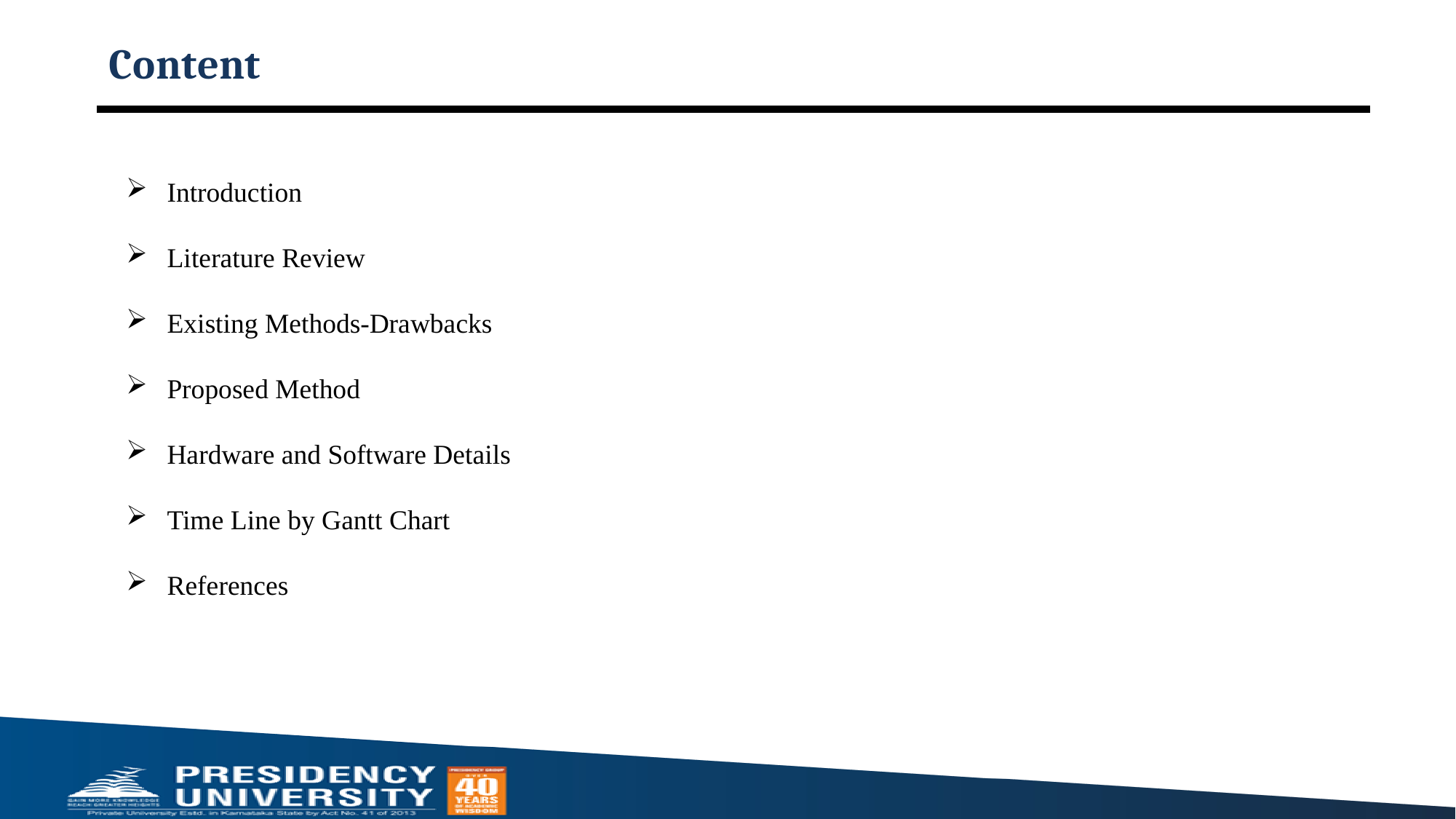

# Content
Introduction
Literature Review
Existing Methods-Drawbacks
Proposed Method
Hardware and Software Details
Time Line by Gantt Chart
References